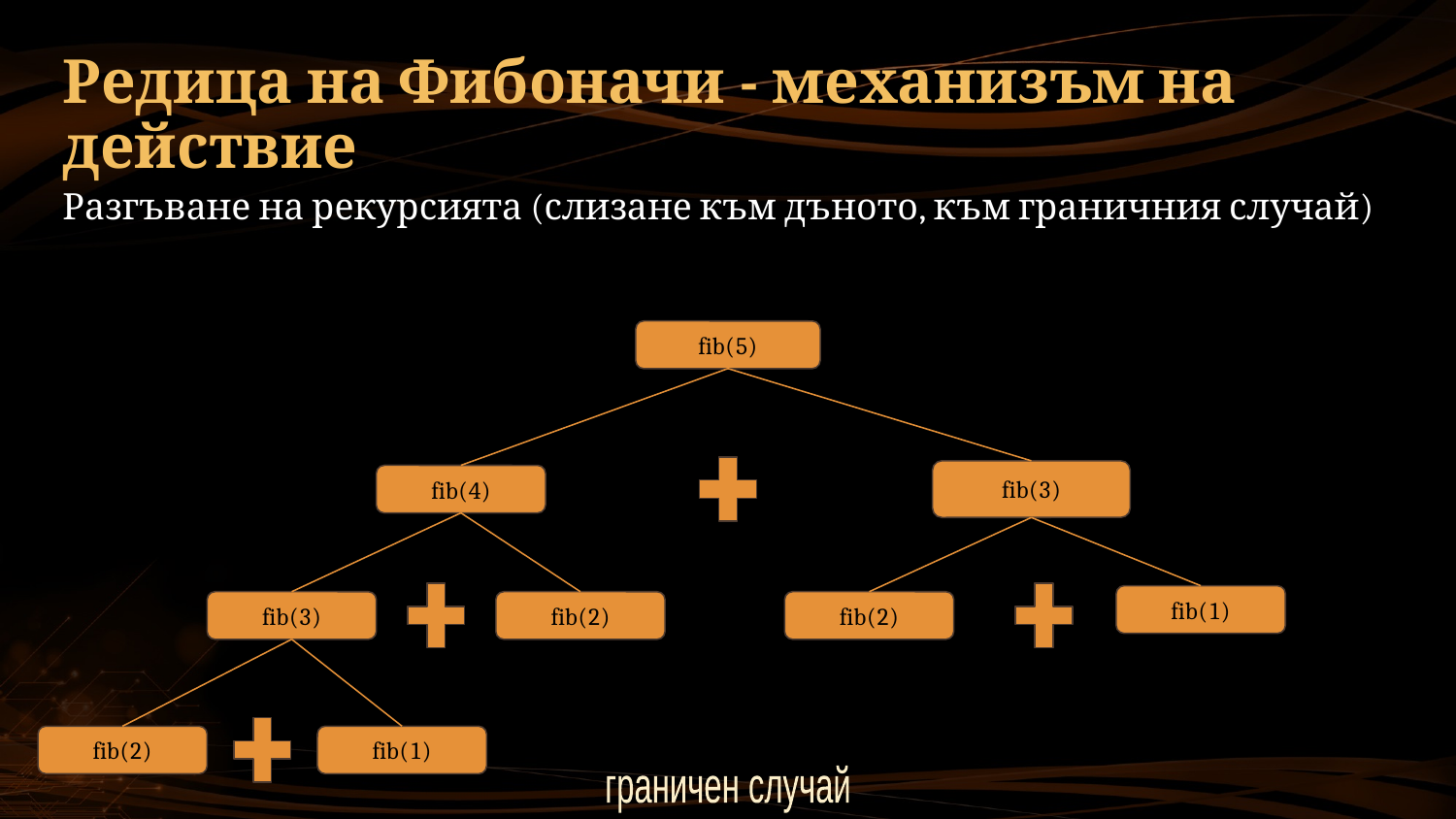

# Редица на Фибоначи - механизъм на действие
Разгъване на рекурсията (слизане към дъното, към граничния случай)

fib(5)

fib(3)
fib(4)

fib(1)
fib(3)
fib(2)
fib(2)

fib(2)
fib(1)
граничен случай